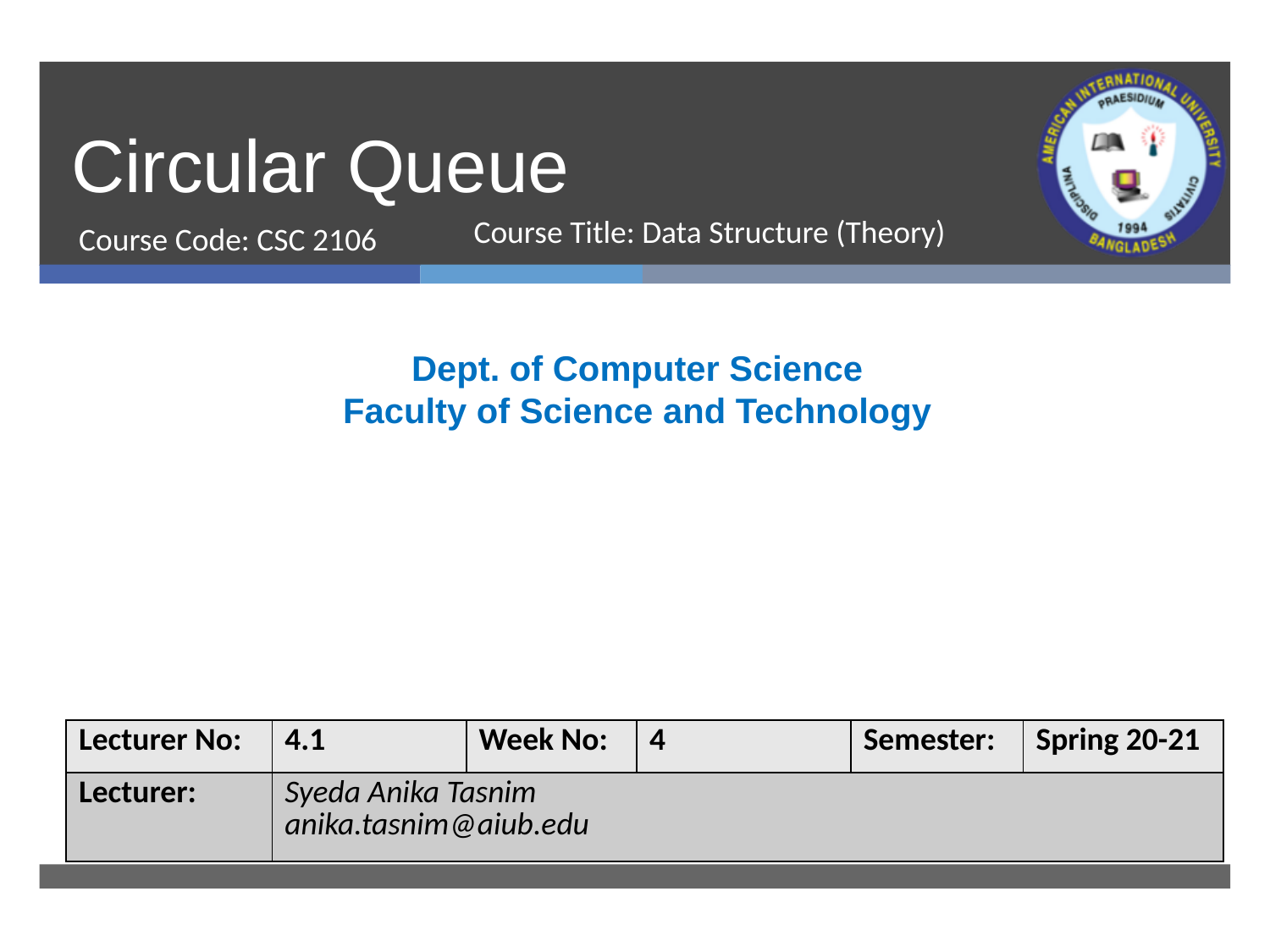

# Circular Queue
Course Code: CSC 2106
Course Title: Data Structure (Theory)
Dept. of Computer Science
Faculty of Science and Technology
| Lecturer No: | 4.1 | Week No: | 4 | Semester: | Spring 20-21 |
| --- | --- | --- | --- | --- | --- |
| Lecturer: | Syeda Anika Tasnim anika.tasnim@aiub.edu |  |  |  |  |